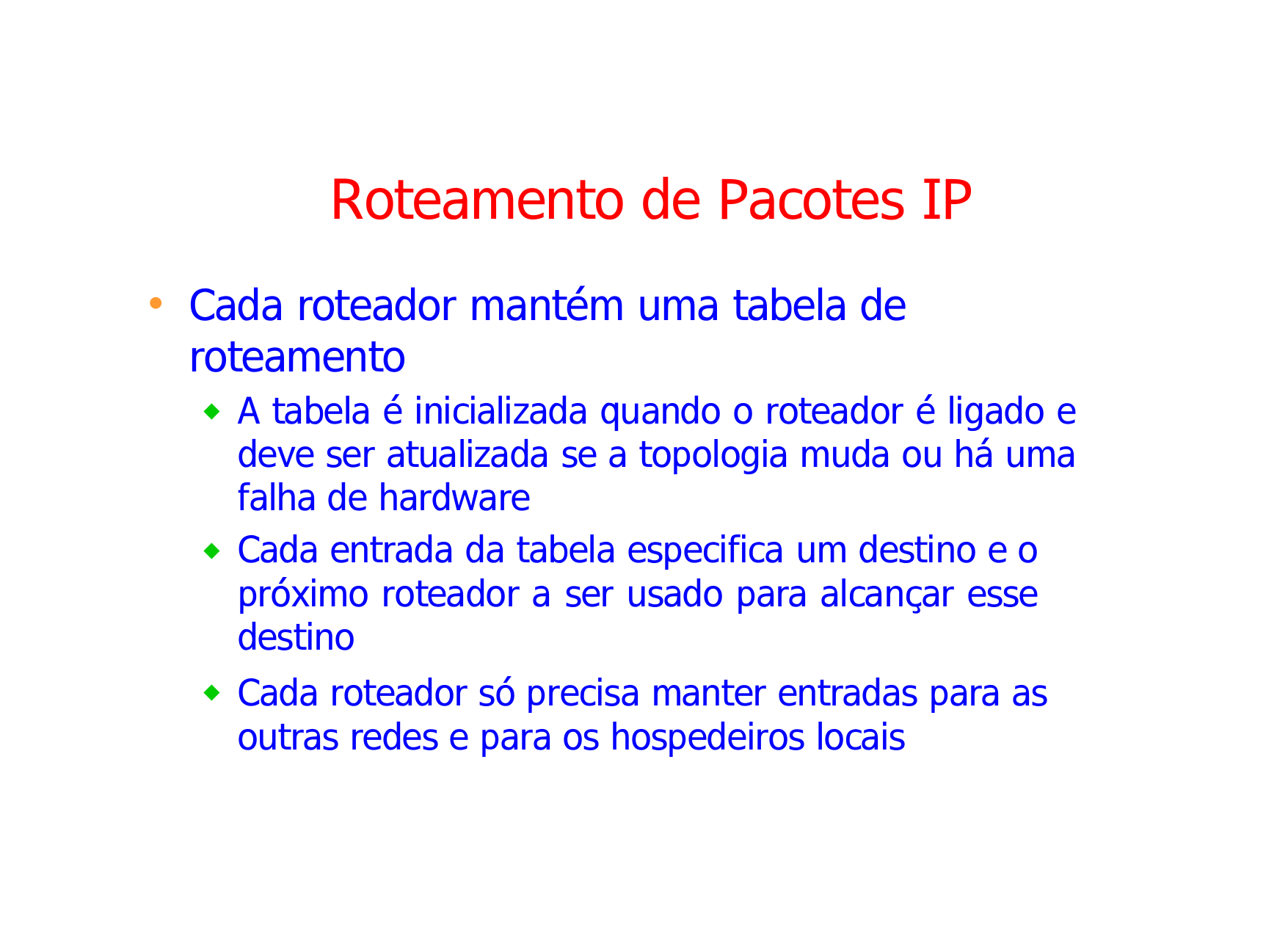

# Roteamento de Pacotes IP
Cada roteador mantém uma tabela de roteamento
A tabela é inicializada quando o roteador é ligado e deve ser atualizada se a topologia muda ou há uma falha de hardware
Cada entrada da tabela especifica um destino e o próximo roteador a ser usado para alcançar esse destino
Cada roteador só precisa manter entradas para as outras redes e para os hospedeiros locais